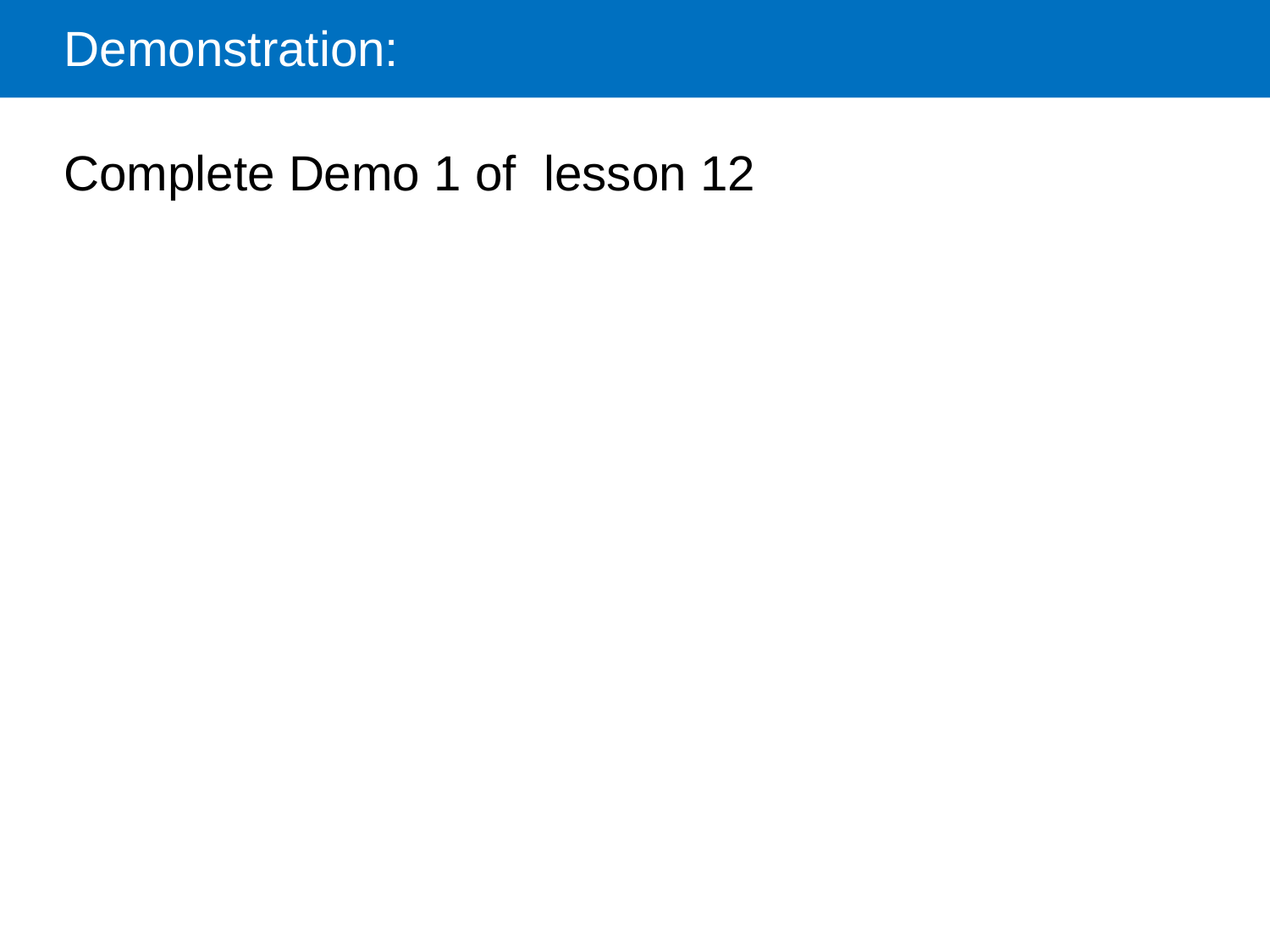

# Demonstration:
Complete Demo 1 of  lesson 12